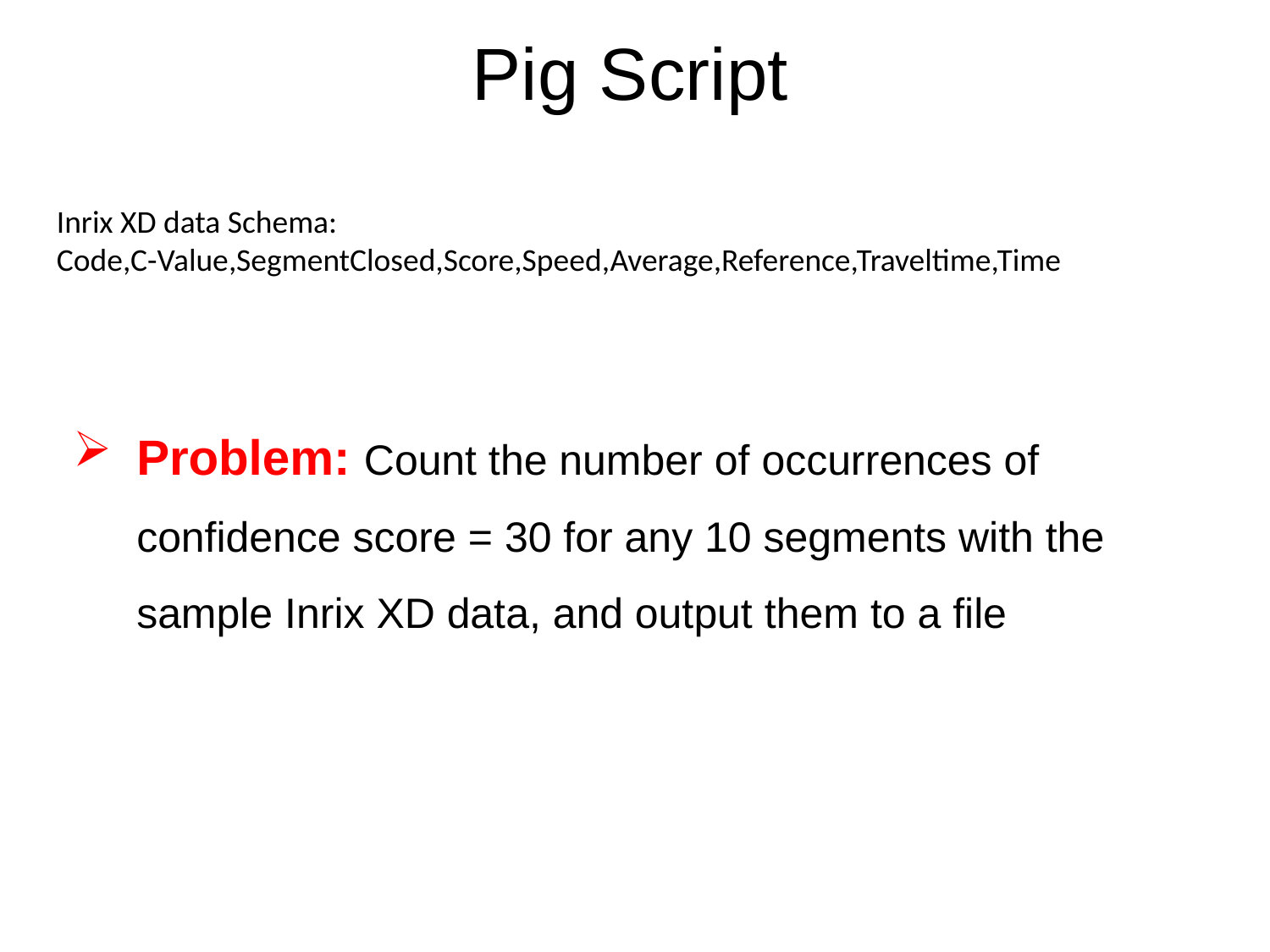

# Pig Script
Inrix XD data Schema:
Code,C-Value,SegmentClosed,Score,Speed,Average,Reference,Traveltime,Time
Problem: Count the number of occurrences of confidence score = 30 for any 10 segments with the sample Inrix XD data, and output them to a file